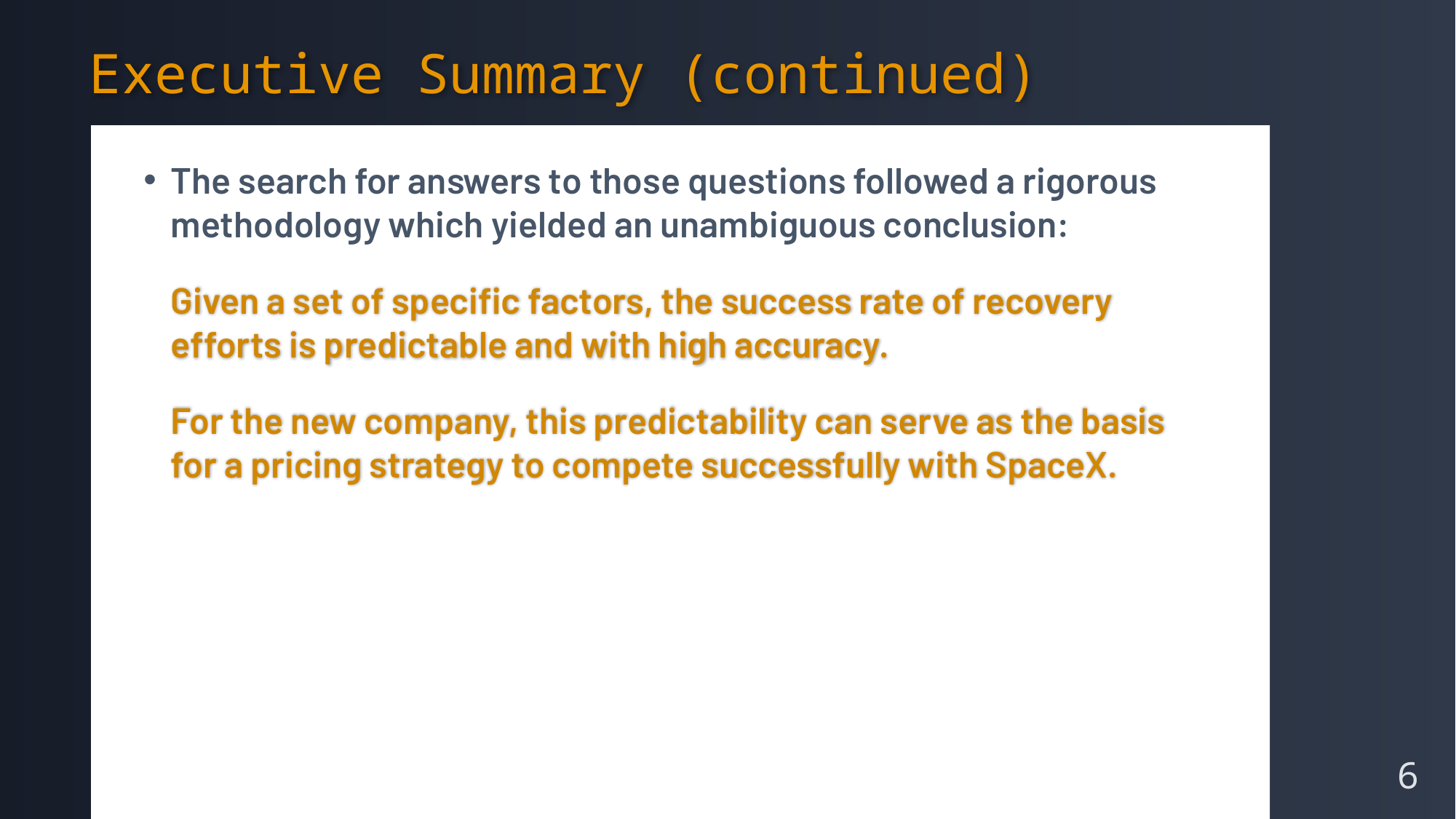

Executive Summary (continued)

The search for answers to those questions followed a rigorous methodology which yielded an unambiguous conclusion:
Given a set of specific factors, the success rate of recovery efforts is predictable and with high accuracy.
For the new company, this predictability can serve as the basis for a pricing strategy to compete successfully with SpaceX.
6